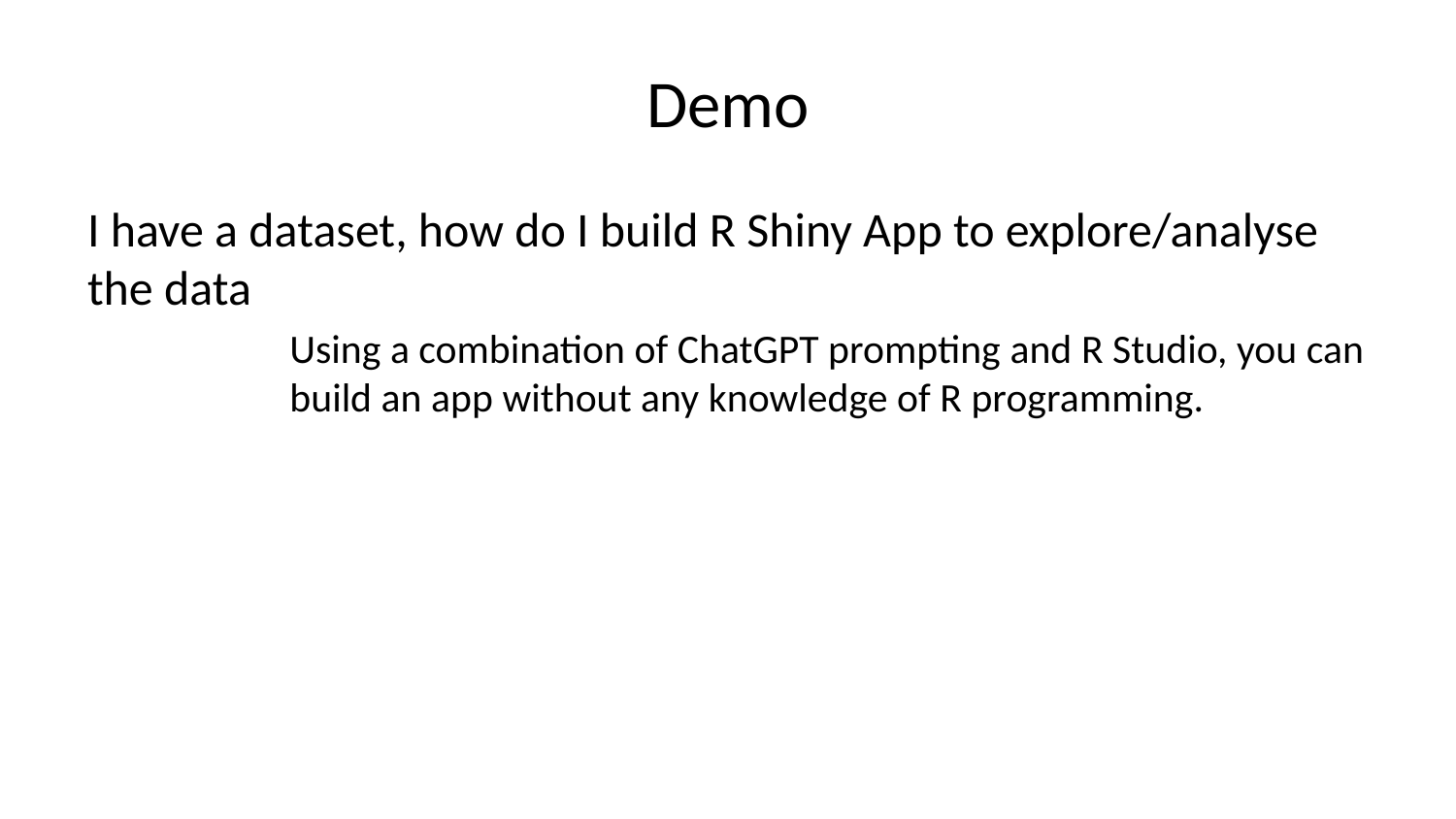

# Demo
I have a dataset, how do I build R Shiny App to explore/analyse the data
Using a combination of ChatGPT prompting and R Studio, you can build an app without any knowledge of R programming.